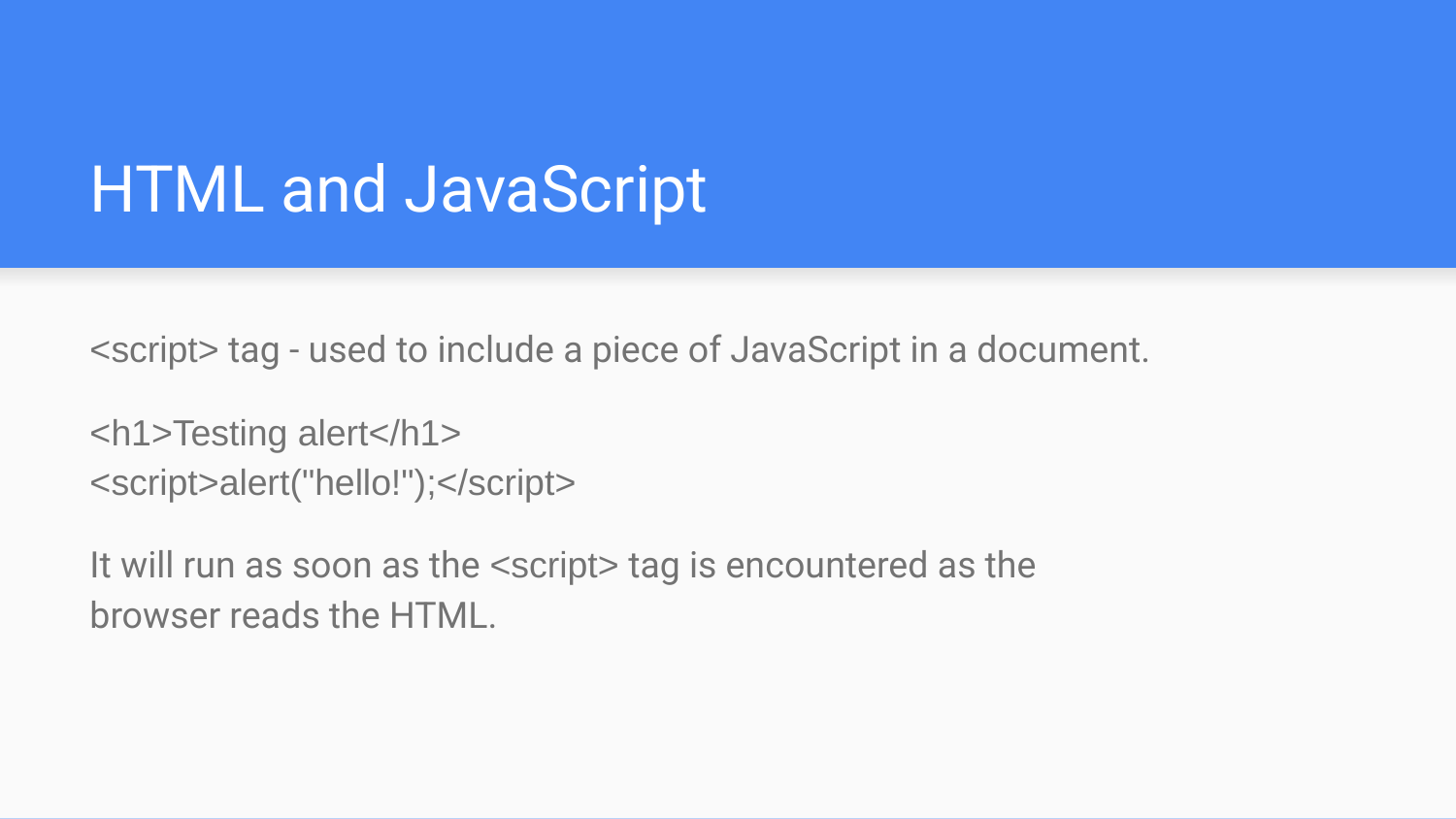

# HTML and JavaScript
<script> tag - used to include a piece of JavaScript in a document.
<h1>Testing alert</h1>
<script>alert("hello!");</script>
It will run as soon as the <script> tag is encountered as the
browser reads the HTML.